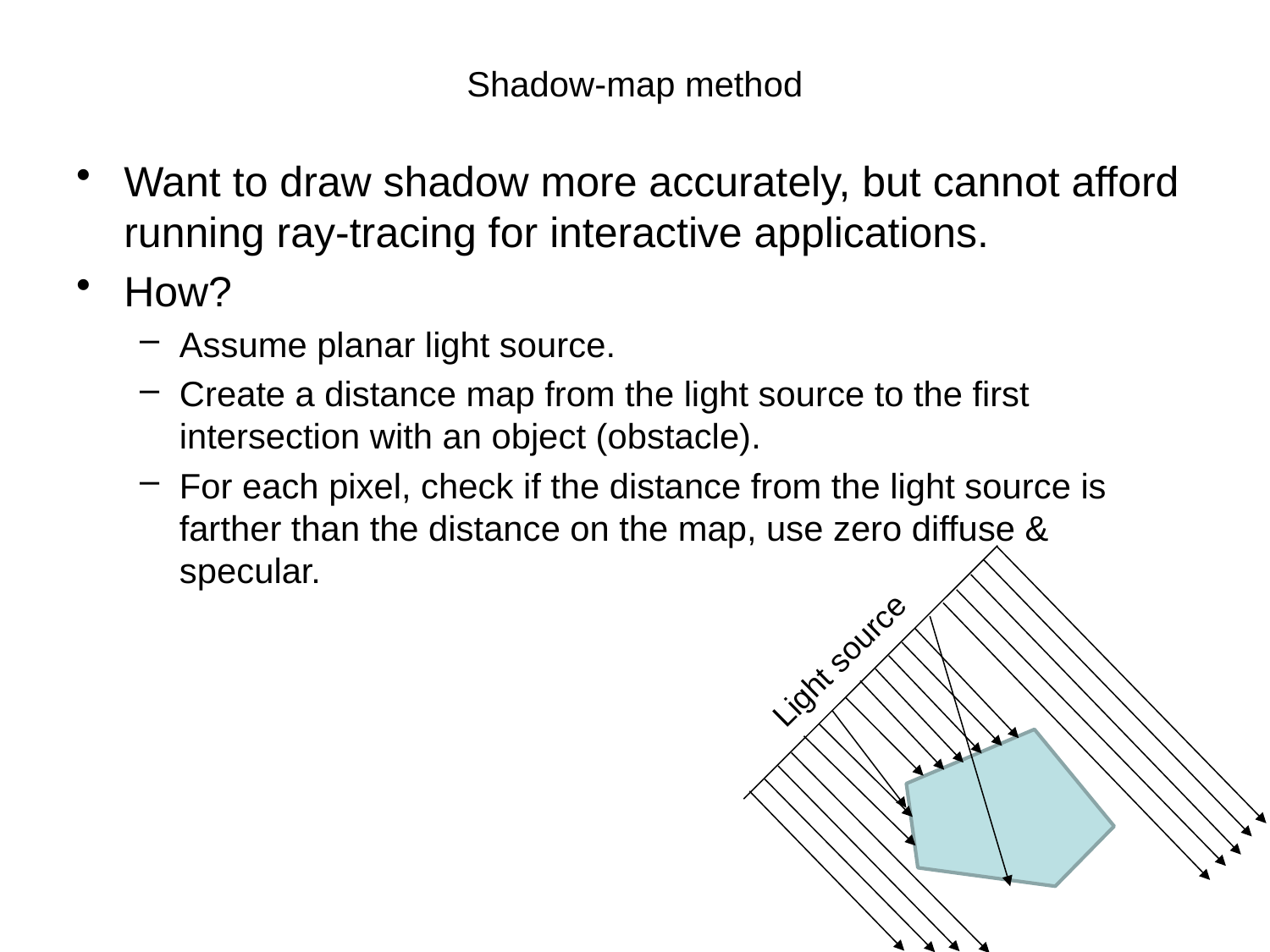

# Shadow-map method
Want to draw shadow more accurately, but cannot afford running ray-tracing for interactive applications.
How?
Assume planar light source.
Create a distance map from the light source to the first intersection with an object (obstacle).
For each pixel, check if the distance from the light source is farther than the distance on the map, use zero diffuse & specular.
Light source